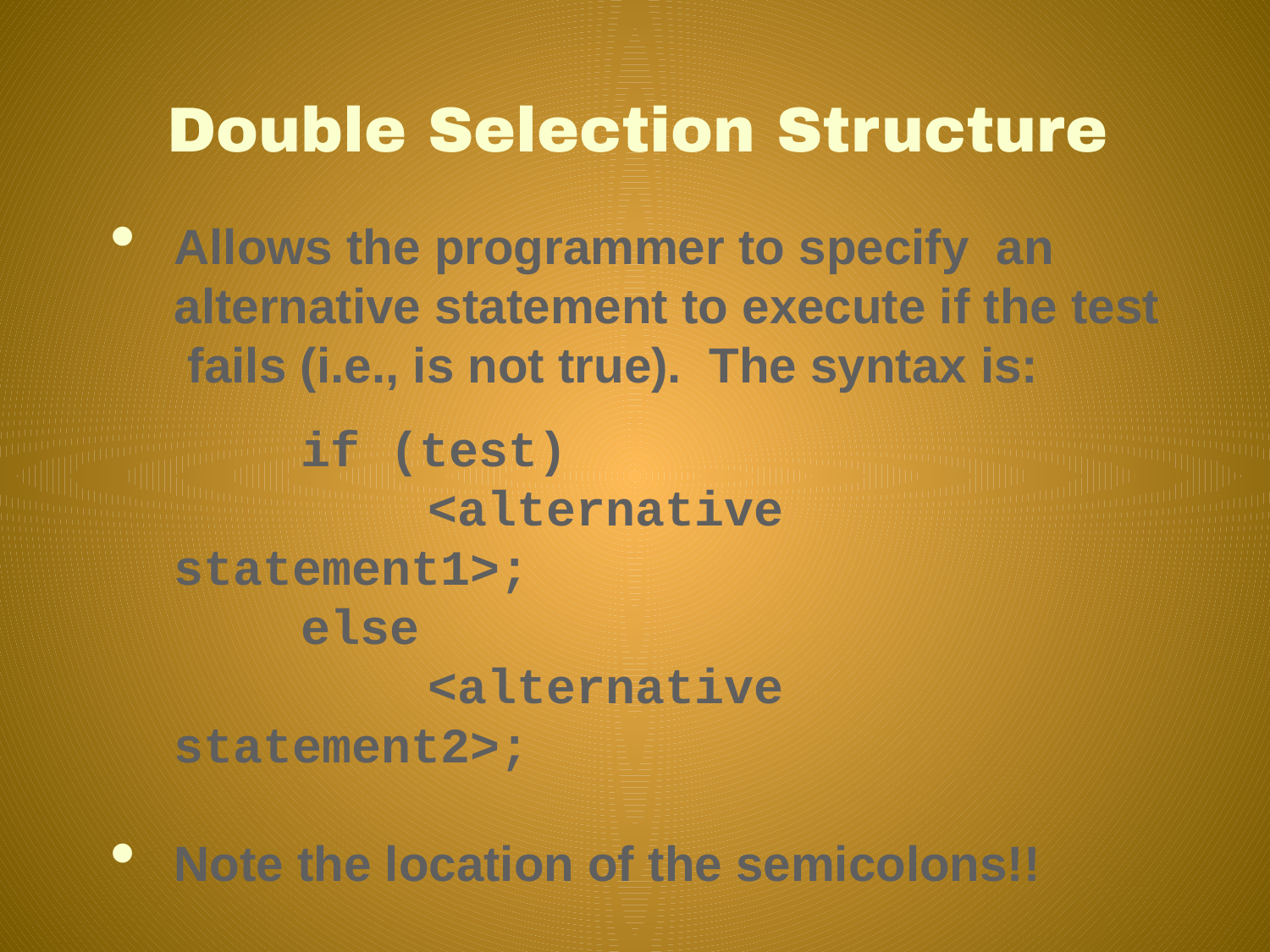

# Double Selection Structure
Allows the programmer to specify  an alternative statement to execute if the test  fails (i.e., is not true).  The syntax is:
		if (test)
			<alternative statement1>;
		else
			<alternative statement2>;

Note the location of the semicolons!!